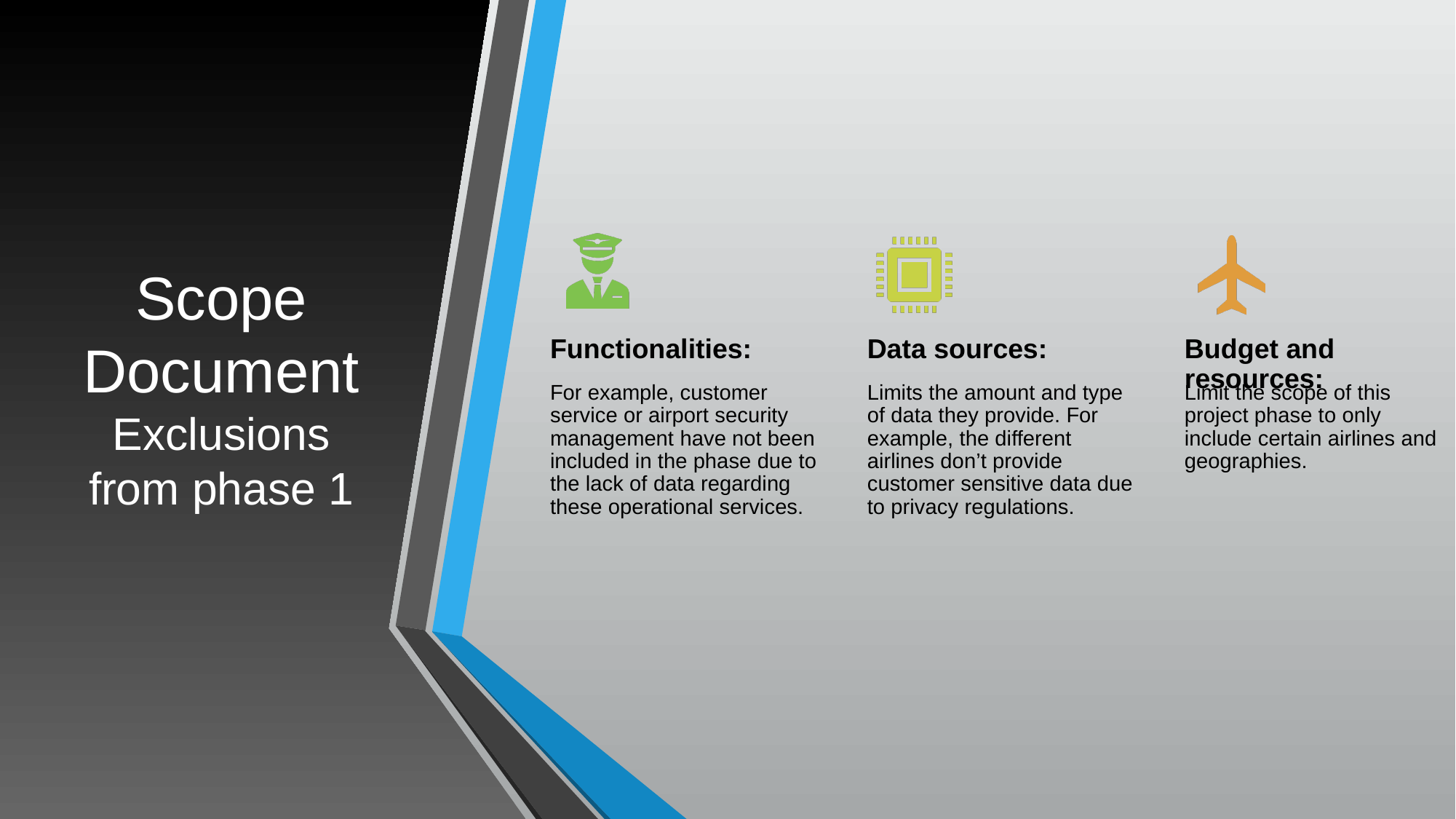

Functionalities:
For example, customer service or airport security management have not been included in the phase due to the lack of data regarding these operational services.
Data sources:
Limits the amount and type of data they provide. For example, the different airlines don’t provide customer sensitive data due to privacy regulations.
Budget and resources:
Limit the scope of this project phase to only include certain airlines and geographies.
# Scope Document Exclusions from phase 1